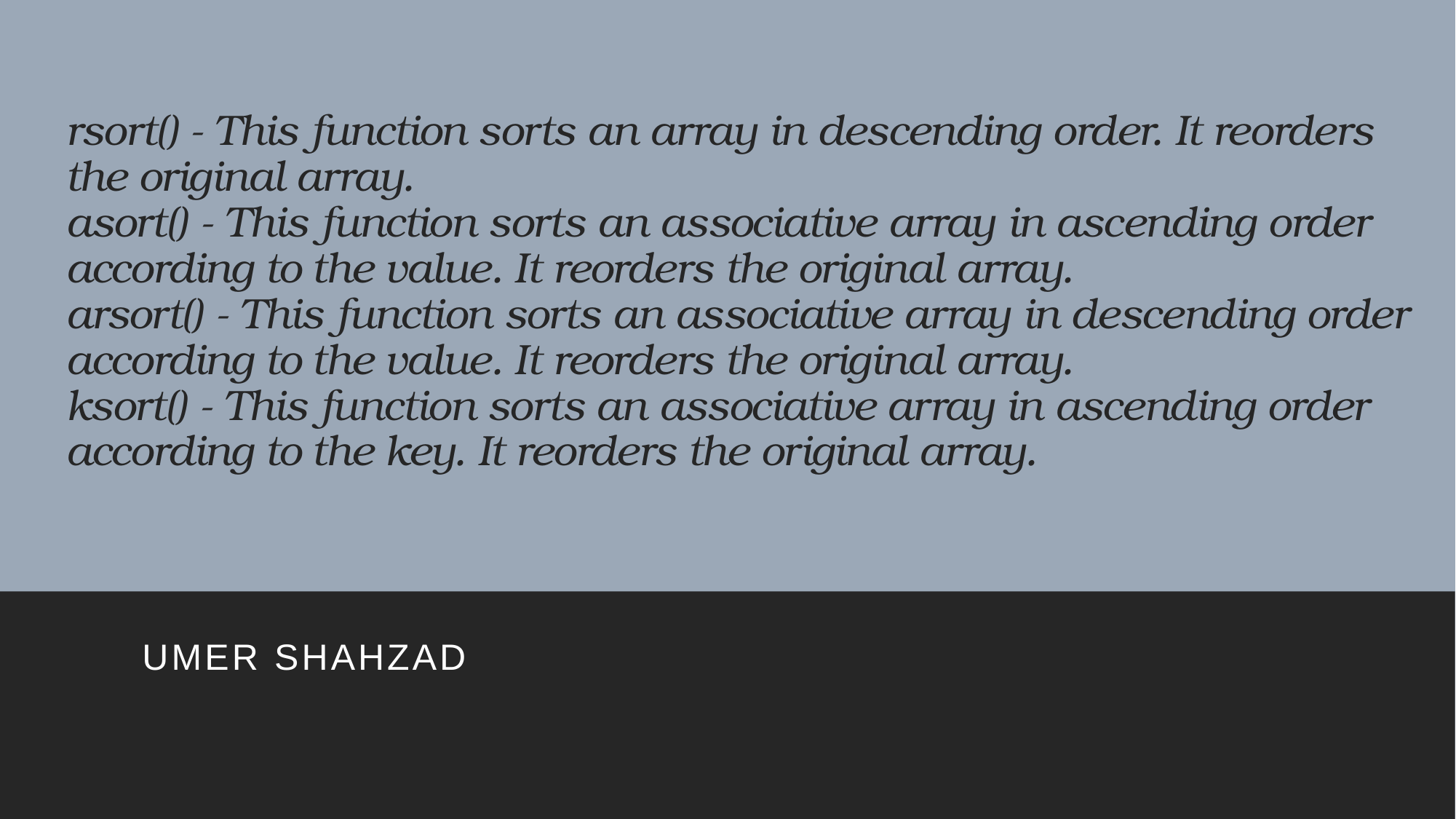

# rsort() - This function sorts an array in descending order. It reorders the original array. asort() - This function sorts an associative array in ascending order according to the value. It reorders the original array. arsort() - This function sorts an associative array in descending order according to the value. It reorders the original array. ksort() - This function sorts an associative array in ascending order according to the key. It reorders the original array.

Umer Shahzad